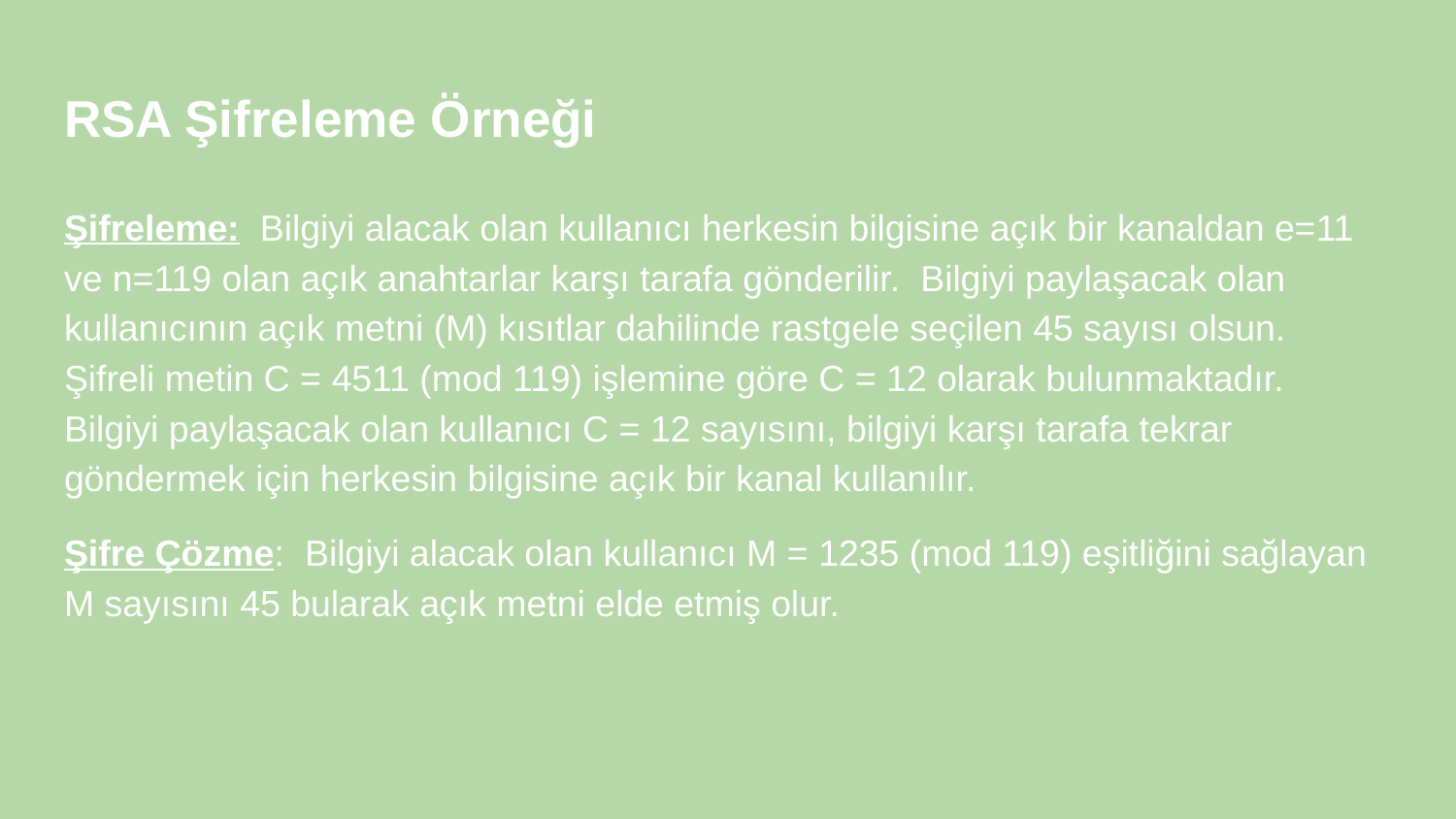

# RSA Şifreleme Örneği
Şifreleme:  Bilgiyi alacak olan kullanıcı herkesin bilgisine açık bir kanaldan e=11 ve n=119 olan açık anahtarlar karşı tarafa gönderilir.  Bilgiyi paylaşacak olan kullanıcının açık metni (M) kısıtlar dahilinde rastgele seçilen 45 sayısı olsun.  Şifreli metin C = 4511 (mod 119) işlemine göre C = 12 olarak bulunmaktadır.  Bilgiyi paylaşacak olan kullanıcı C = 12 sayısını, bilgiyi karşı tarafa tekrar göndermek için herkesin bilgisine açık bir kanal kullanılır.
Şifre Çözme:  Bilgiyi alacak olan kullanıcı M = 1235 (mod 119) eşitliğini sağlayan M sayısını 45 bularak açık metni elde etmiş olur.